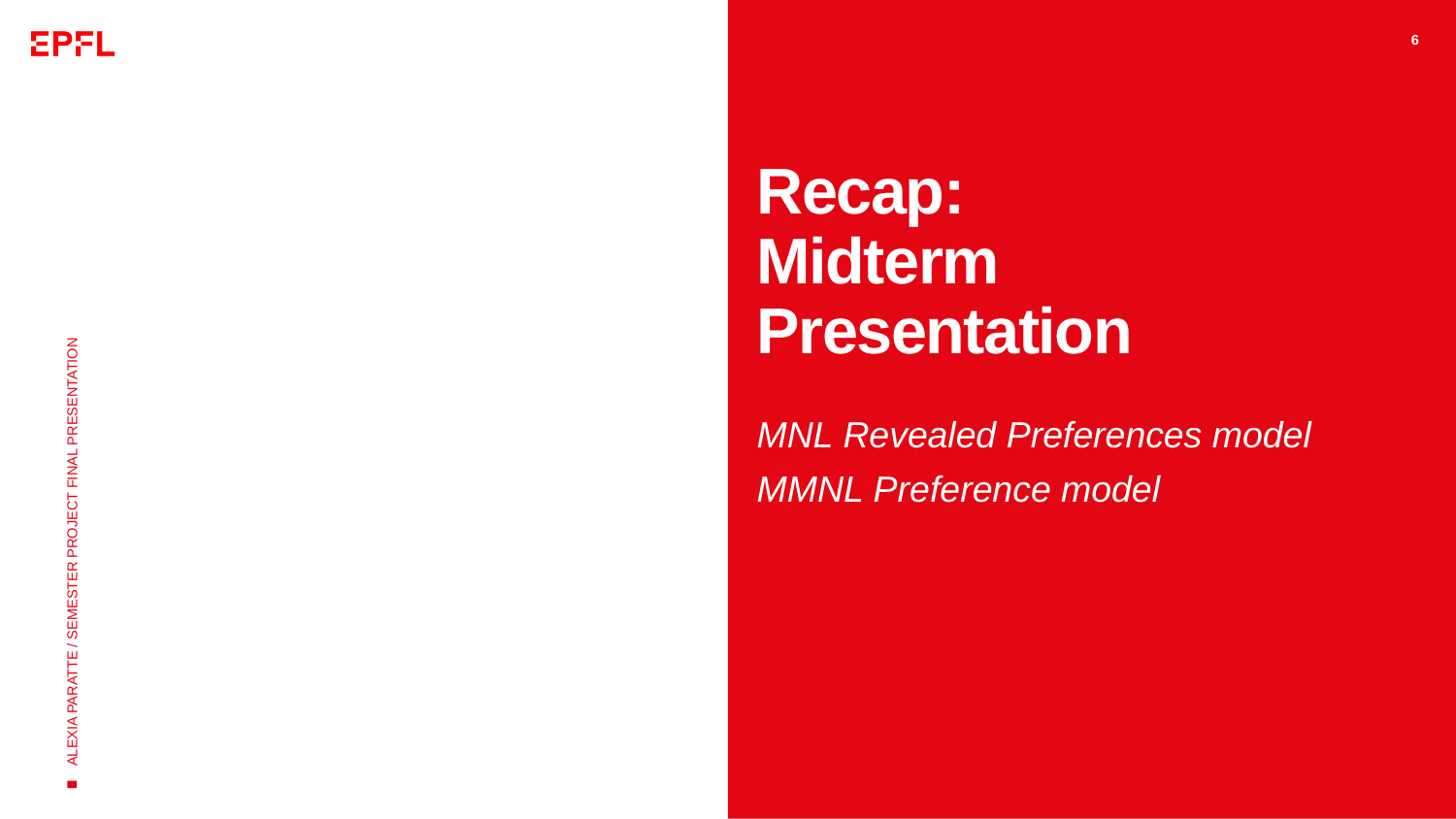

6
# Recap: Midterm Presentation
MNL Revealed Preferences model
MMNL Preference model

ALEXIA PARATTE / SEMESTER PROJECT FINAL PRESENTATION